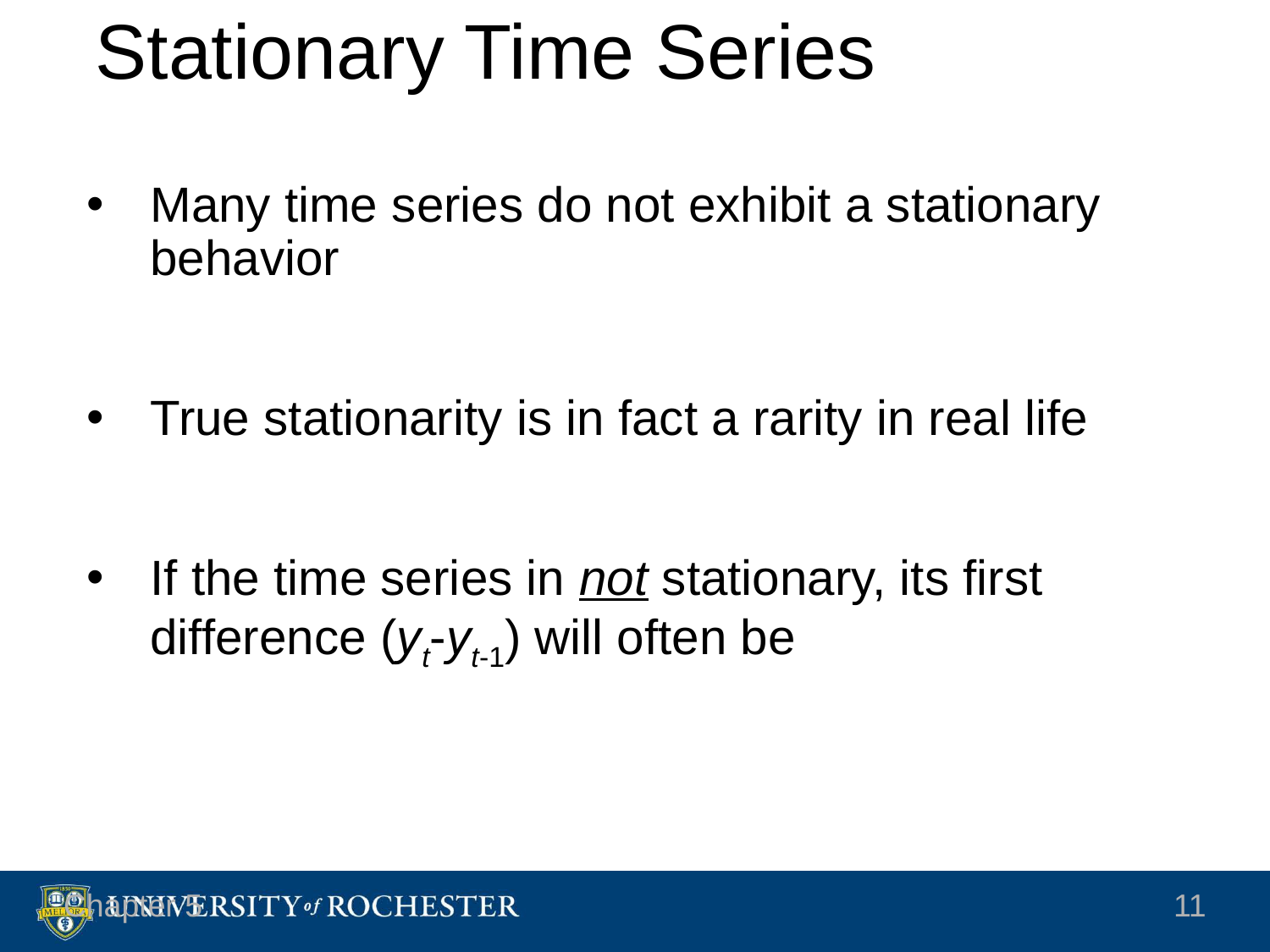

Chapter 5
11
# Stationary Time Series
Many time series do not exhibit a stationary behavior

True stationarity is in fact a rarity in real life

If the time series in not stationary, its first difference (yt-yt-1) will often be